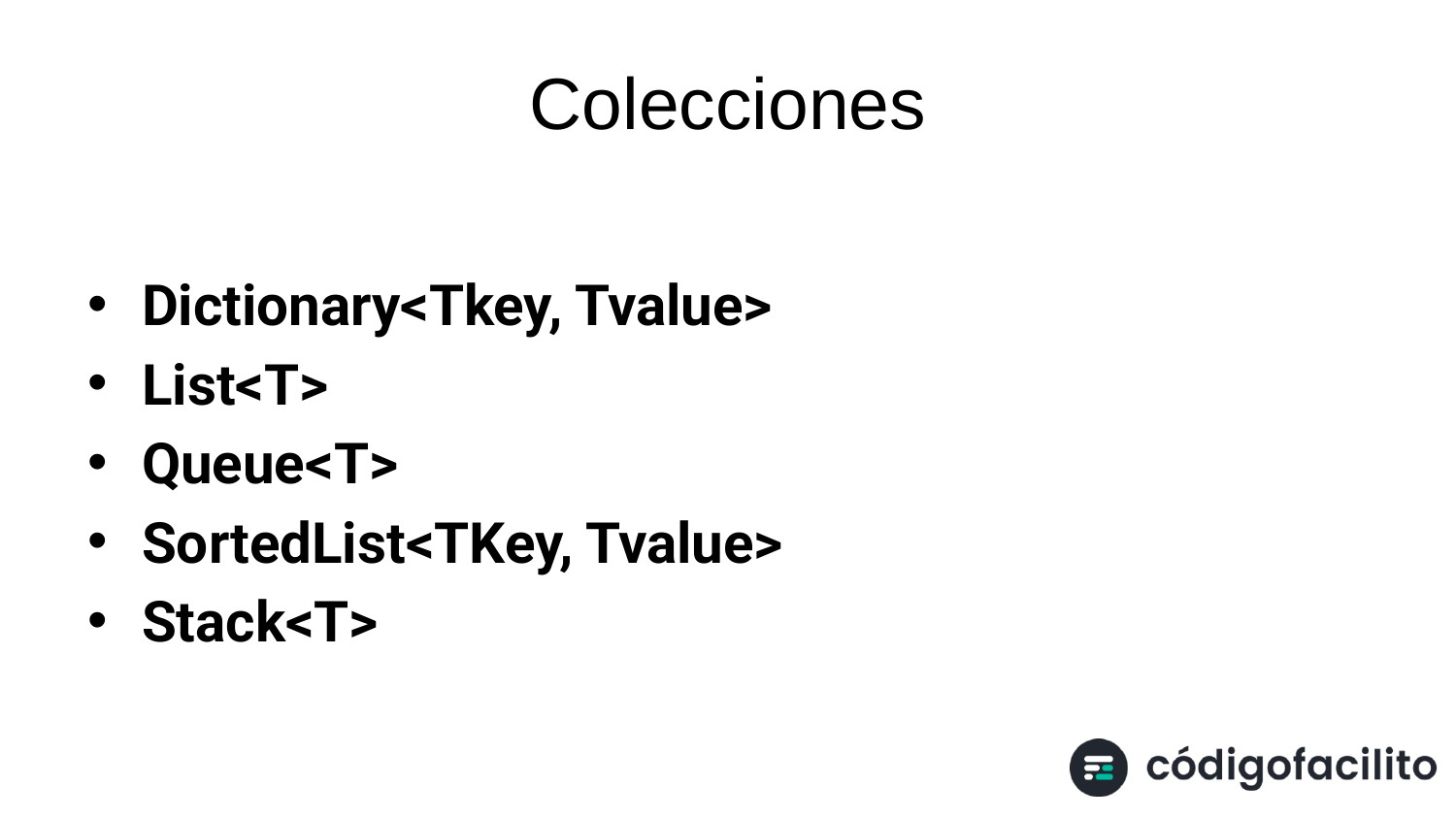

# Colecciones
Dictionary<Tkey, Tvalue>
List<T>
Queue<T>
SortedList<TKey, Tvalue>
Stack<T>